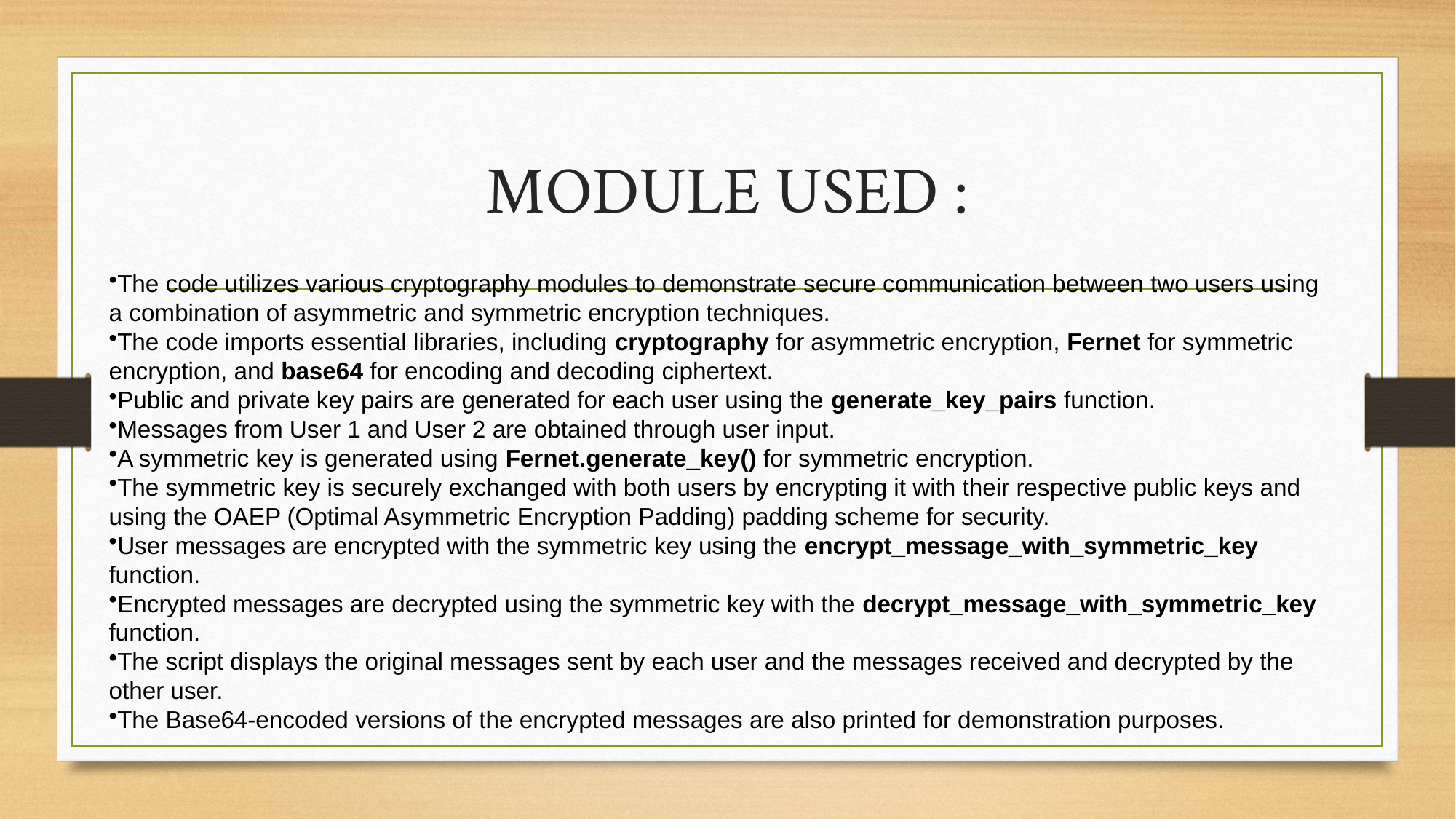

# MODULE USED :

The code utilizes various cryptography modules to demonstrate secure communication between two users using a combination of asymmetric and symmetric encryption techniques.
The code imports essential libraries, including cryptography for asymmetric encryption, Fernet for symmetric encryption, and base64 for encoding and decoding ciphertext.
Public and private key pairs are generated for each user using the generate_key_pairs function.
Messages from User 1 and User 2 are obtained through user input.
A symmetric key is generated using Fernet.generate_key() for symmetric encryption.
The symmetric key is securely exchanged with both users by encrypting it with their respective public keys and using the OAEP (Optimal Asymmetric Encryption Padding) padding scheme for security.
User messages are encrypted with the symmetric key using the encrypt_message_with_symmetric_key function.
Encrypted messages are decrypted using the symmetric key with the decrypt_message_with_symmetric_key function.
The script displays the original messages sent by each user and the messages received and decrypted by the other user.
The Base64-encoded versions of the encrypted messages are also printed for demonstration purposes.